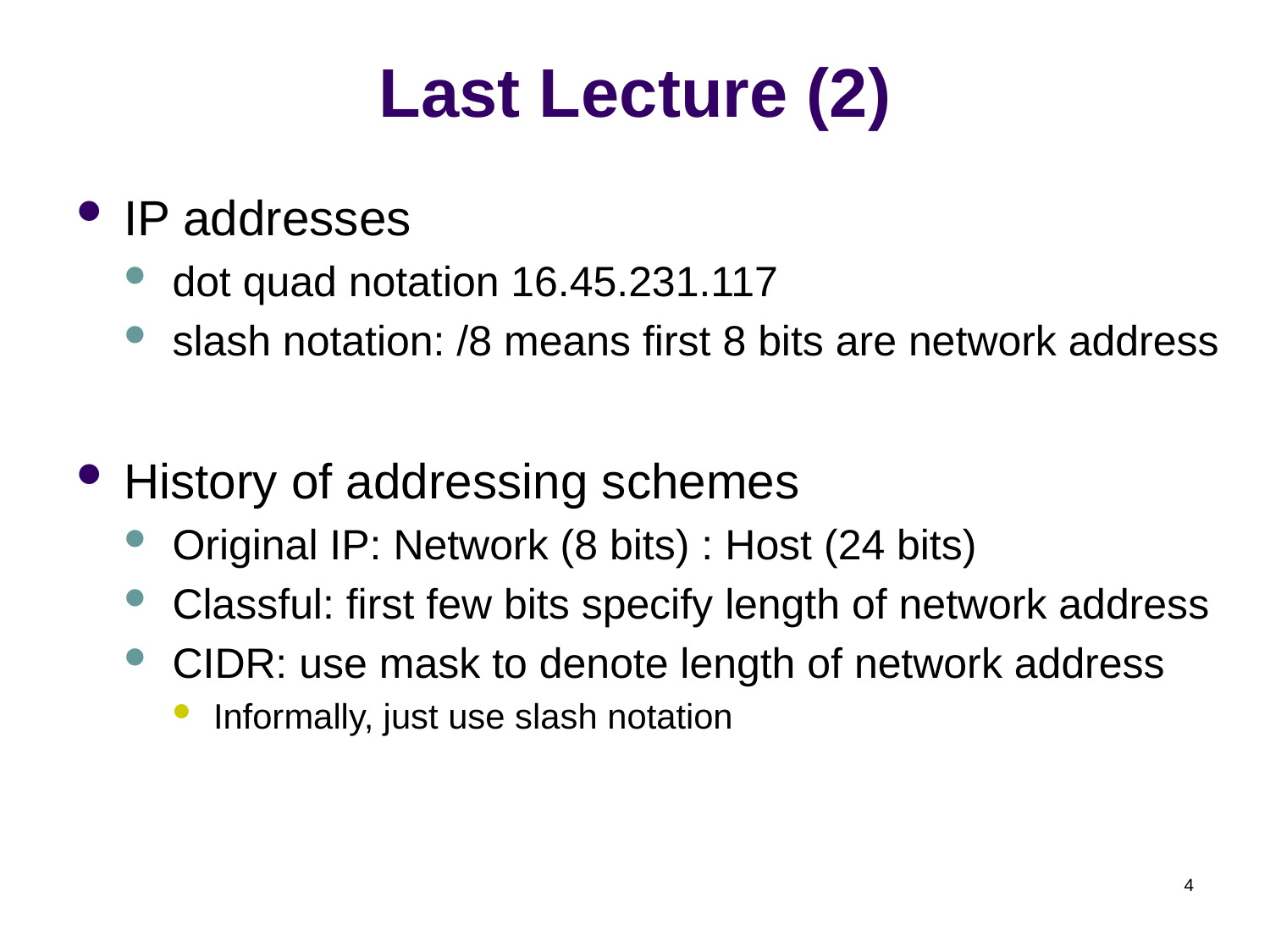

# Last Lecture (2)
IP addresses
dot quad notation 16.45.231.117
slash notation: /8 means first 8 bits are network address

History of addressing schemes
Original IP: Network (8 bits) : Host (24 bits)
Classful: first few bits specify length of network address
CIDR: use mask to denote length of network address
Informally, just use slash notation

4